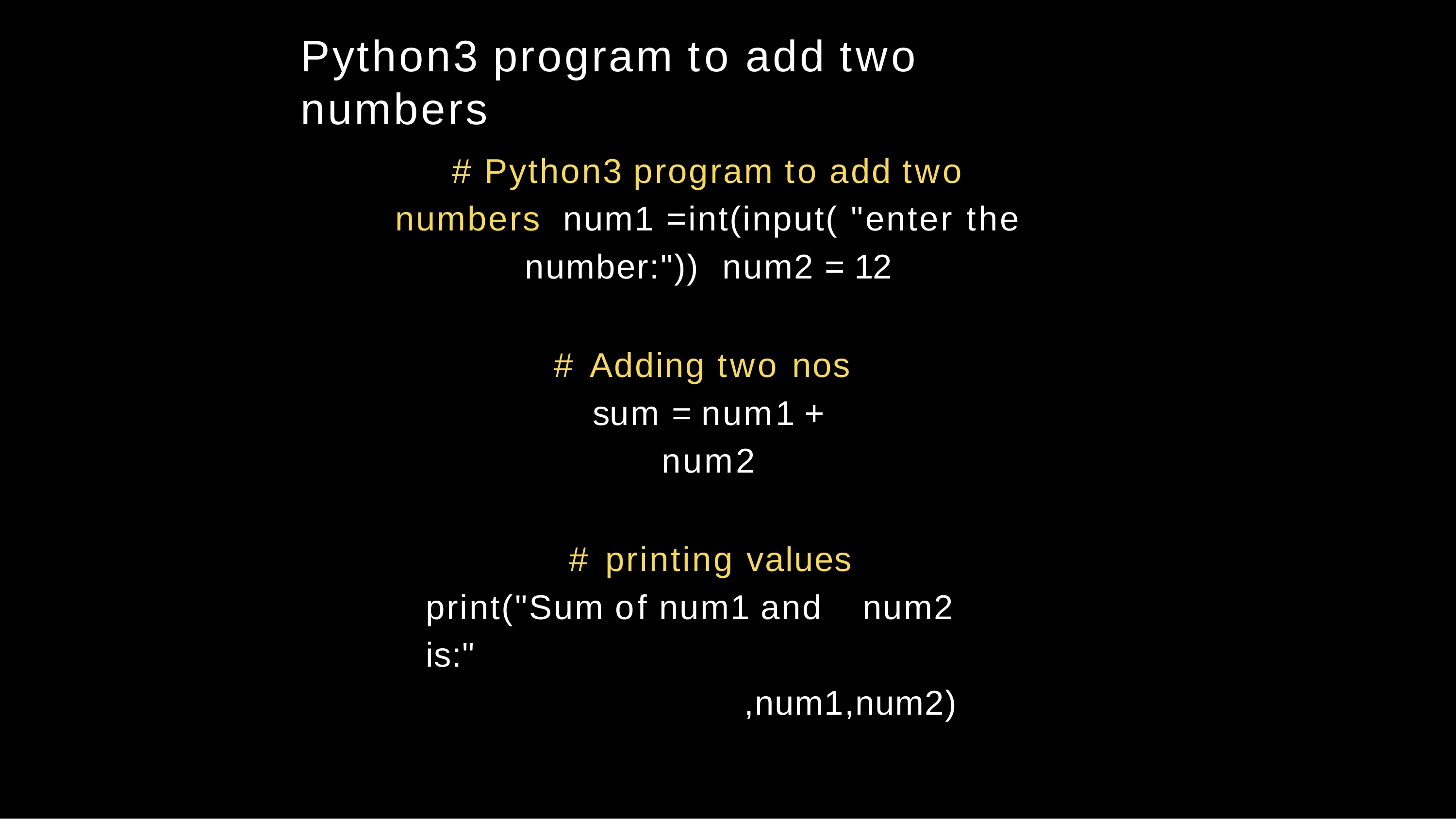

# Python3 program to add two numbers
# Python3 program to add two numbers  num1 =int(input( "enter the number:"))  num2 = 12

# Adding two nos  sum = num1 + num2

# printing values  print("Sum of num1 and	num2 is:"
,num1,num2)